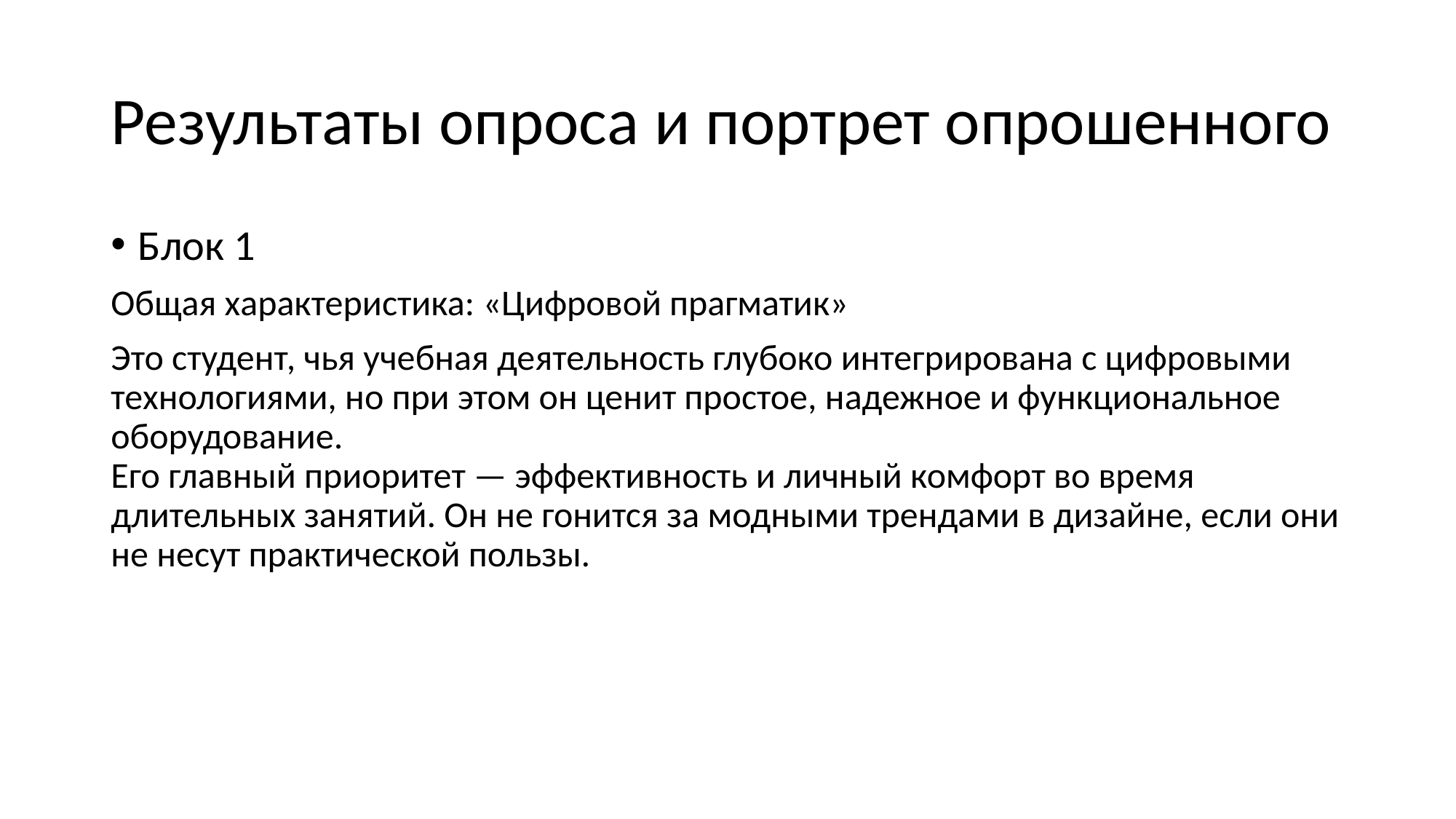

# Результаты опроса и портрет опрошенного
Блок 1
Общая характеристика: «Цифровой прагматик»
Это студент, чья учебная деятельность глубоко интегрирована с цифровыми технологиями, но при этом он ценит простое, надежное и функциональное оборудование.
Его главный приоритет — эффективность и личный комфорт во время длительных занятий. Он не гонится за модными трендами в дизайне, если они не несут практической пользы.